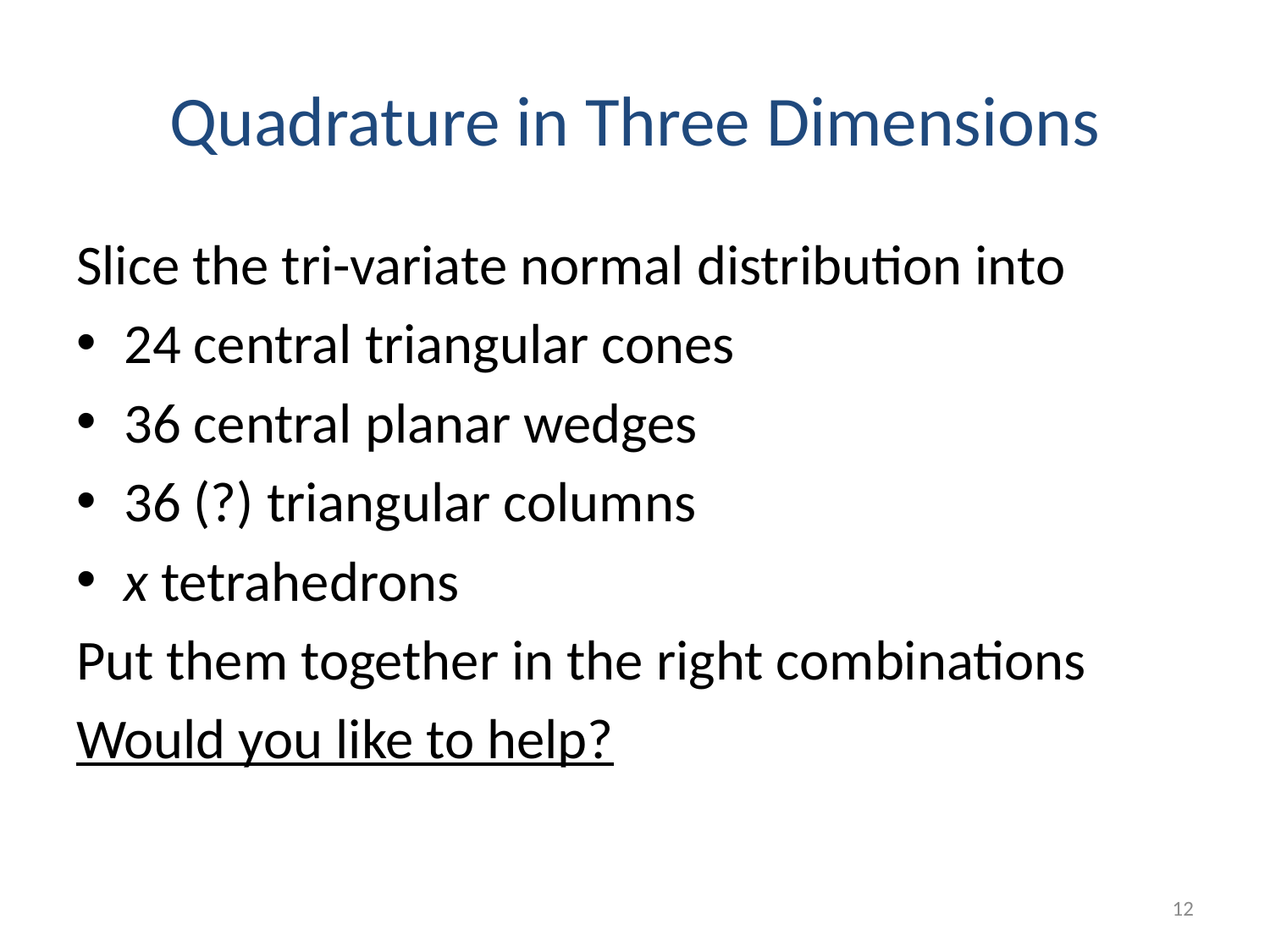

# Quadrature in Three Dimensions
Slice the tri-variate normal distribution into
24 central triangular cones
36 central planar wedges
36 (?) triangular columns
x tetrahedrons
Put them together in the right combinations
Would you like to help?
12